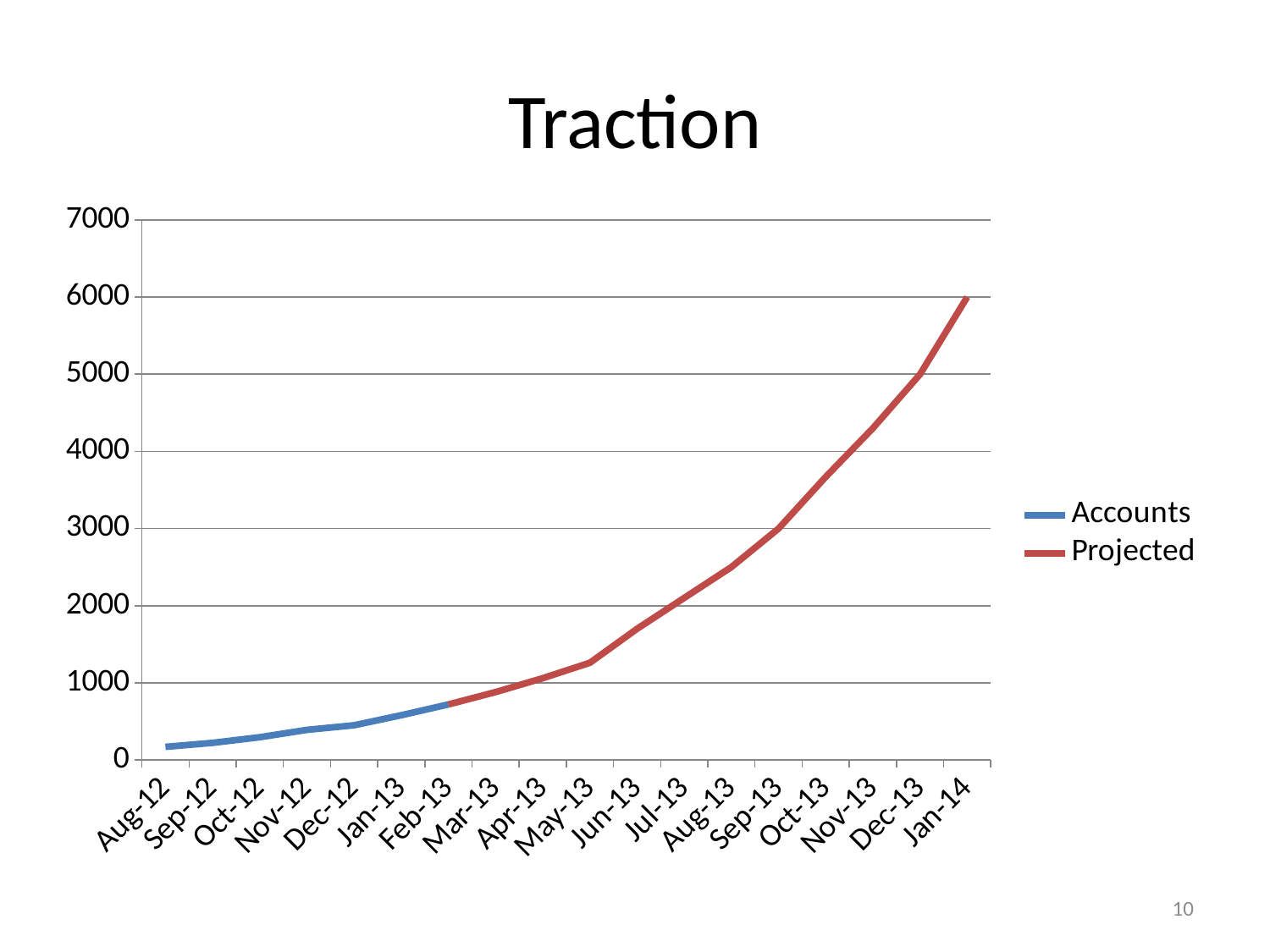

# Traction

### Chart

| Category | Accounts | Projected |
|---|---|---|
| 41122.0 | 170.0 | None |
| 41153.0 | 222.0 | None |
| 41183.0 | 295.0 | None |
| 41214.0 | 390.0 | None |
| 41244.0 | 450.0 | None |
| 41275.0 | 580.0 | None |
| 41306.0 | 720.0 | 720.0 |
| 41334.0 | None | 880.0 |
| 41365.0 | None | 1060.0 |
| 41395.0 | None | 1260.0 |
| 41426.0 | None | 1700.0 |
| 41456.0 | None | 2100.0 |
| 41487.0 | None | 2500.0 |
| 41518.0 | None | 3000.0 |
| 41548.0 | None | 3670.0 |
| 41579.0 | None | 4300.0 |
| 41609.0 | None | 5000.0 |
| 41640.0 | None | 6000.0 |
10